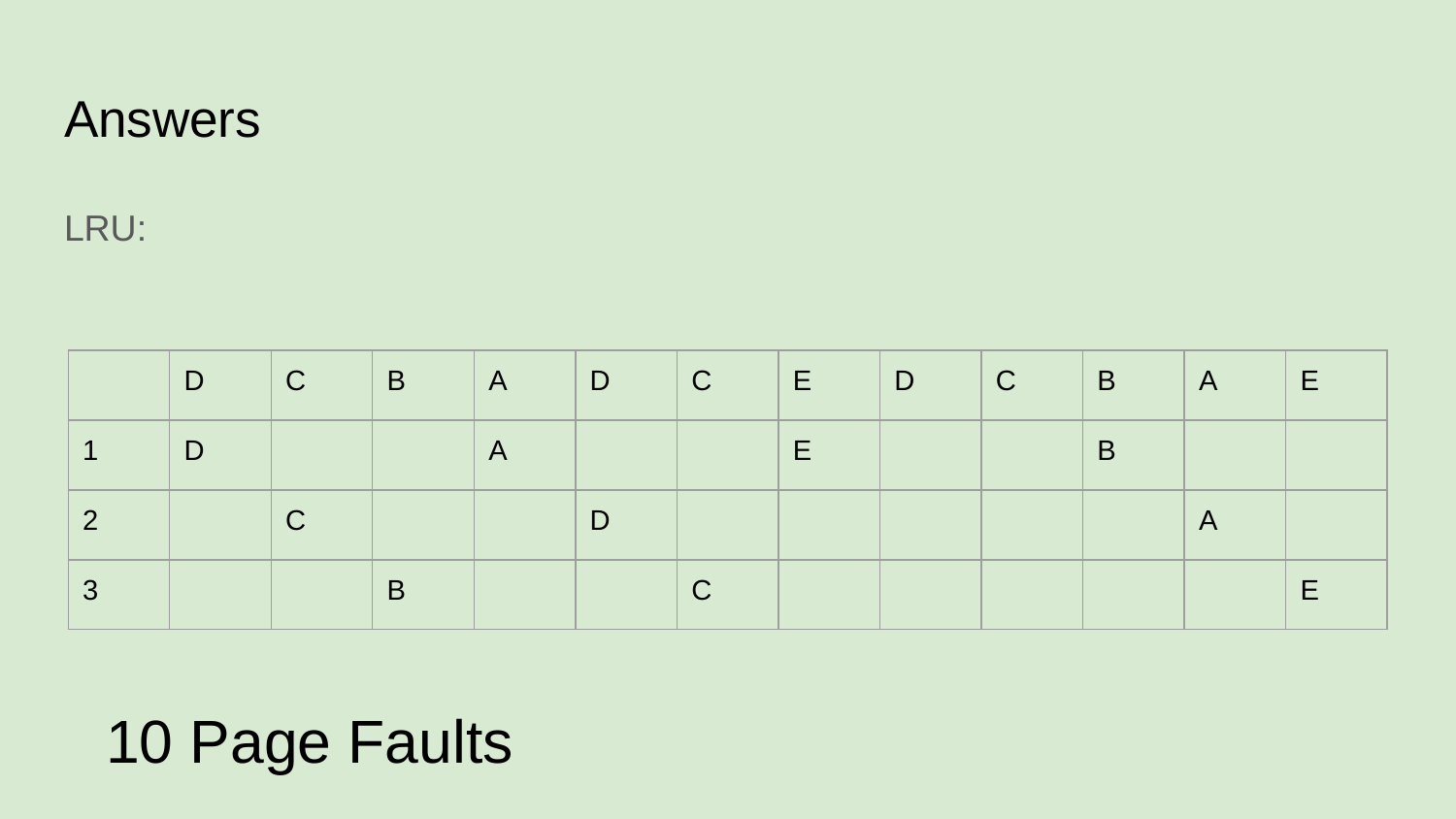

# Answers
LRU:
|  | D | C | B | A | D | C | E | D | C | B | A | E |
| --- | --- | --- | --- | --- | --- | --- | --- | --- | --- | --- | --- | --- |
| 1 | D |  |  | A |  |  | E |  |  | B |  |  |
| 2 |  | C |  |  | D |  |  |  |  |  | A |  |
| 3 |  |  | B |  |  | C |  |  |  |  |  | E |
10 Page Faults